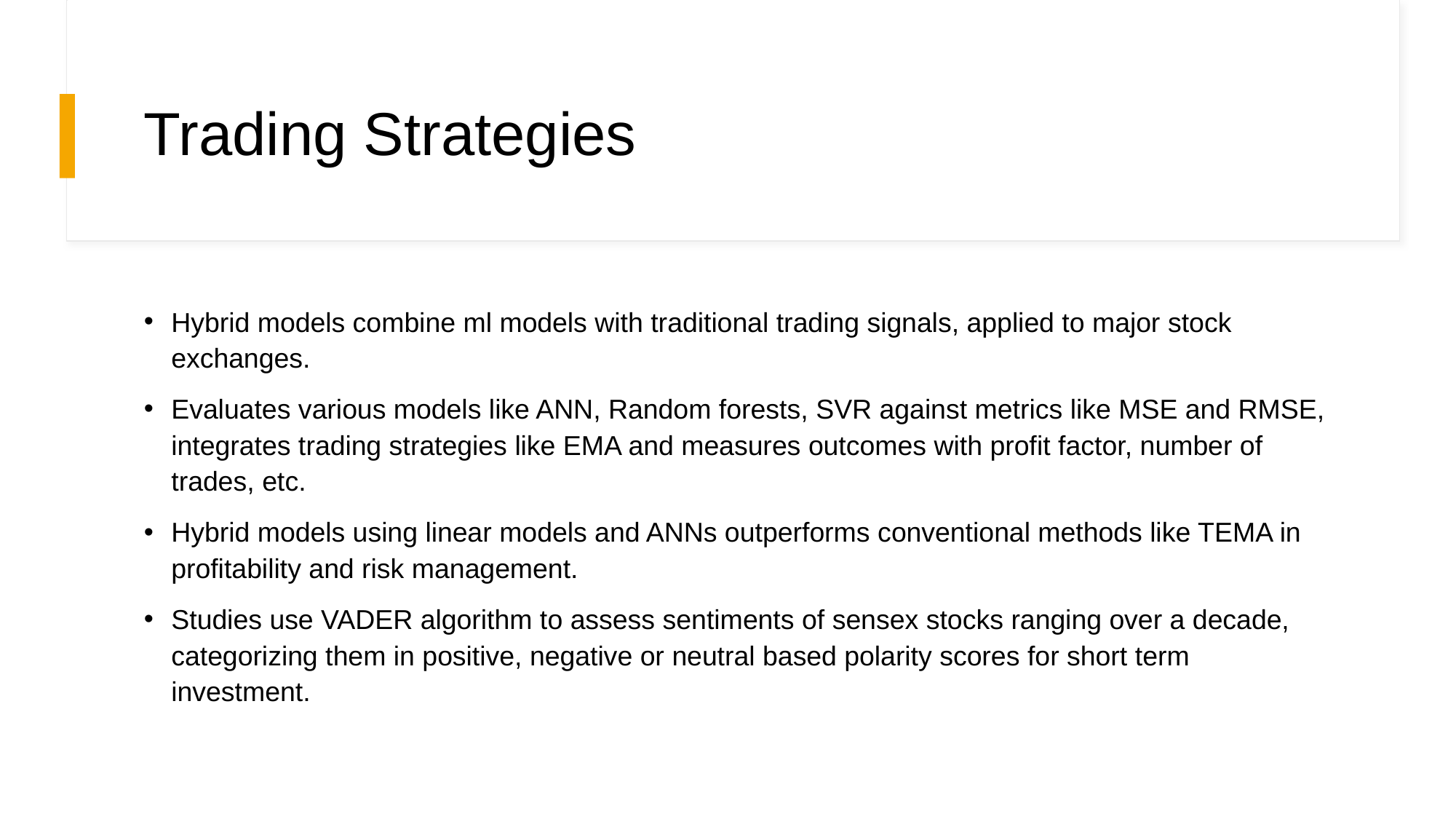

# Trading Strategies
Hybrid models combine ml models with traditional trading signals, applied to major stock exchanges.
Evaluates various models like ANN, Random forests, SVR against metrics like MSE and RMSE, integrates trading strategies like EMA and measures outcomes with profit factor, number of trades, etc.
Hybrid models using linear models and ANNs outperforms conventional methods like TEMA in profitability and risk management.
Studies use VADER algorithm to assess sentiments of sensex stocks ranging over a decade, categorizing them in positive, negative or neutral based polarity scores for short term investment.